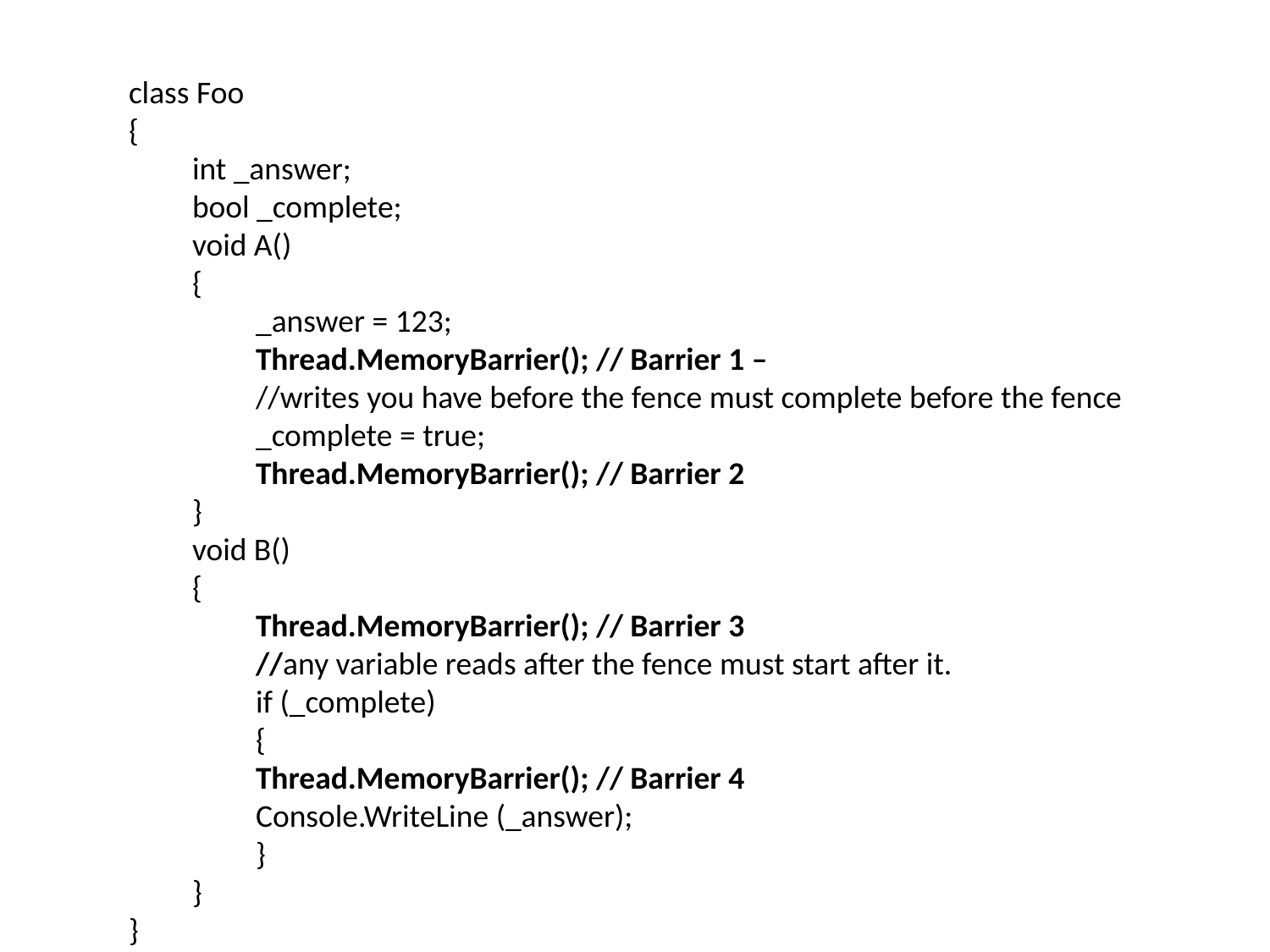

class Foo
{
int _answer;
bool _complete;
void A()
{
_answer = 123;
Thread.MemoryBarrier(); // Barrier 1 –
//writes you have before the fence must complete before the fence
_complete = true;
Thread.MemoryBarrier(); // Barrier 2
}
void B()
{
Thread.MemoryBarrier(); // Barrier 3
//any variable reads after the fence must start after it.
if (_complete)
{
Thread.MemoryBarrier(); // Barrier 4
Console.WriteLine (_answer);
}
}
}